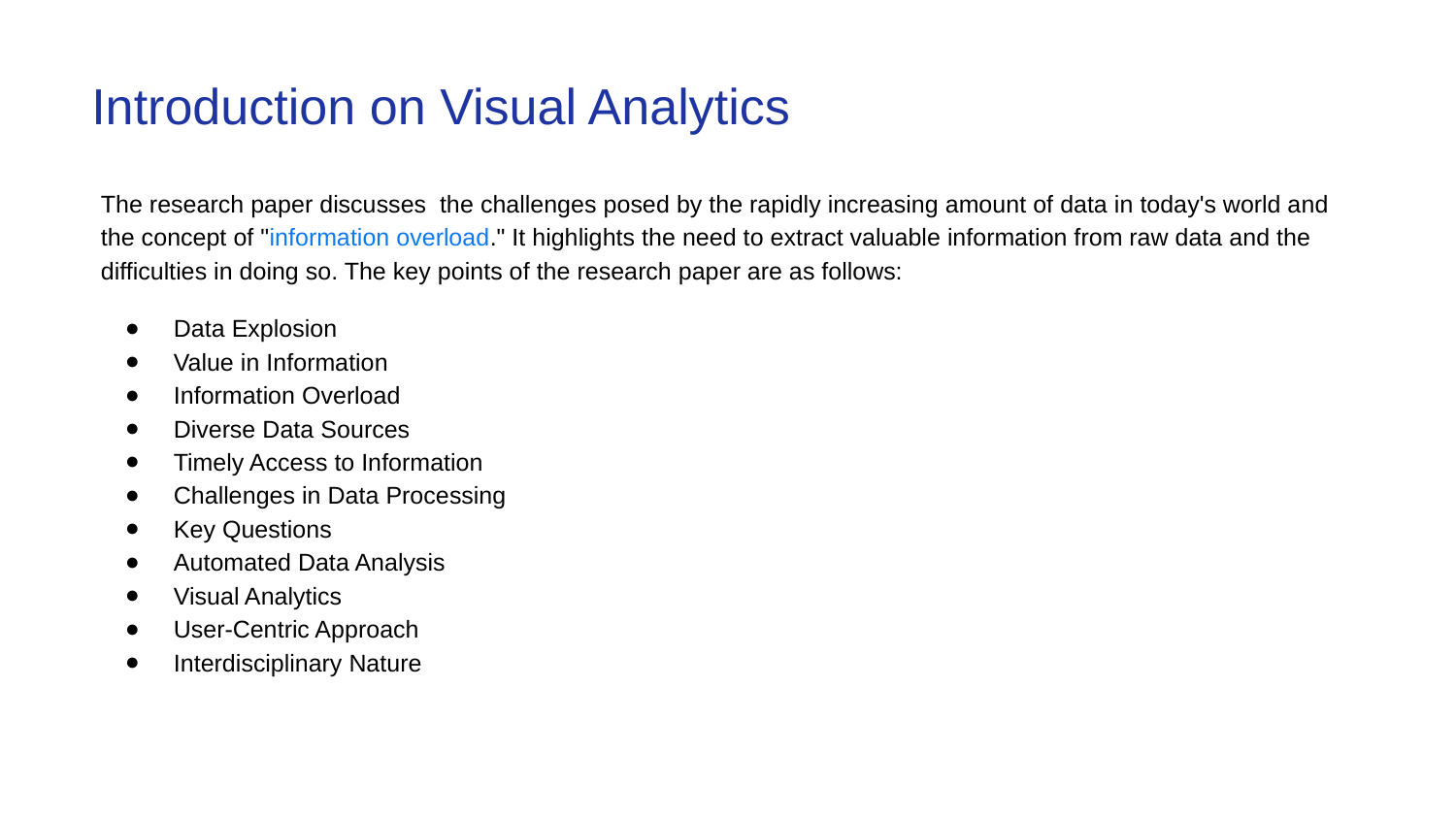

# Introduction on Visual Analytics
The research paper discusses  the challenges posed by the rapidly increasing amount of data in today's world and the concept of "information overload." It highlights the need to extract valuable information from raw data and the difficulties in doing so. The key points of the research paper are as follows:
Data Explosion
Value in Information
Information Overload
Diverse Data Sources
Timely Access to Information
Challenges in Data Processing
Key Questions
Automated Data Analysis
Visual Analytics
User-Centric Approach
Interdisciplinary Nature